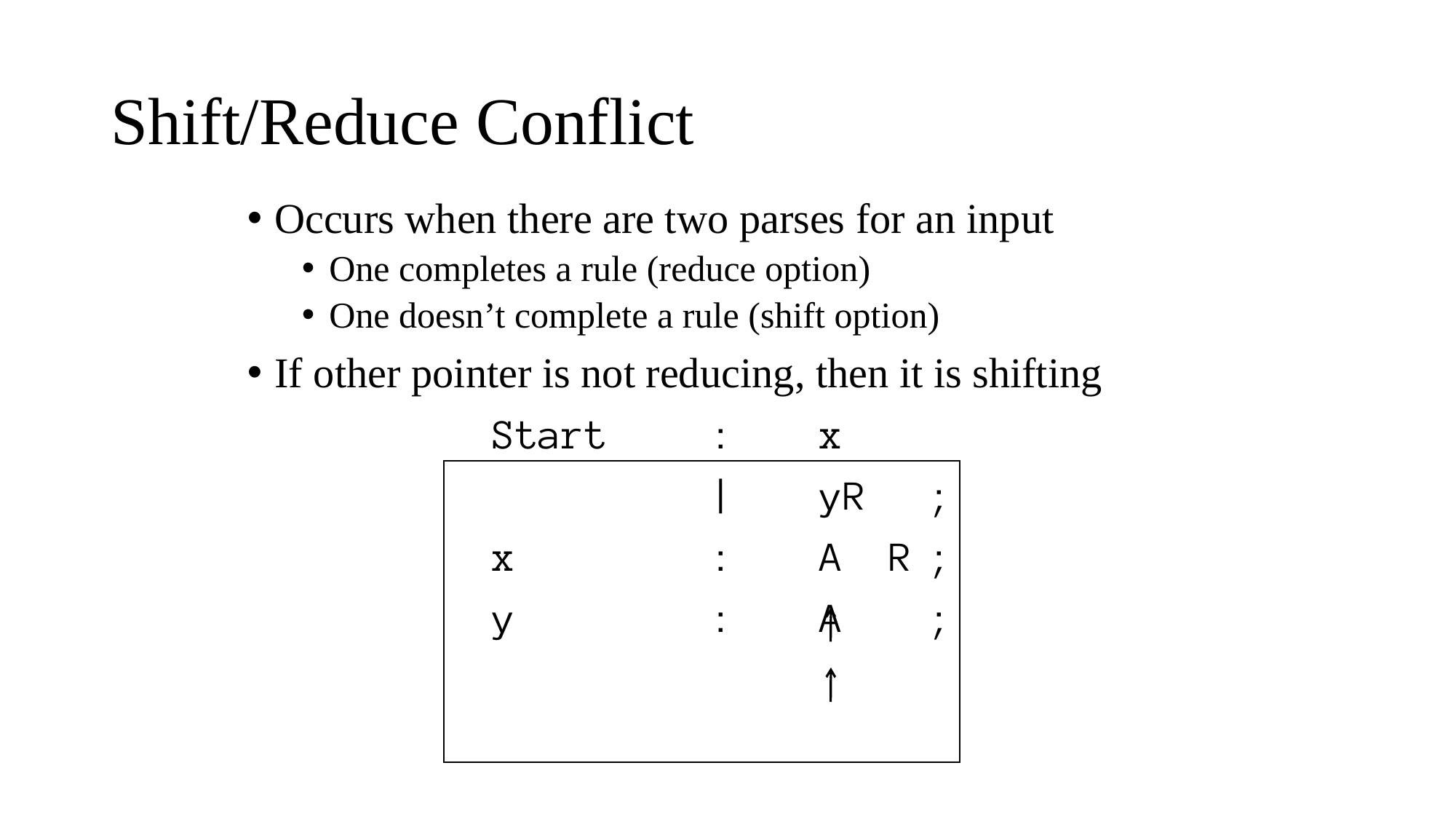

# Shift/Reduce Conflict
Occurs when there are two parses for an input
One completes a rule (reduce option)
One doesn’t complete a rule (shift option)
If other pointer is not reducing, then it is shifting
			Start	:	x
					|	yR	;
			x		:	A  R	;
			y		:	A	;